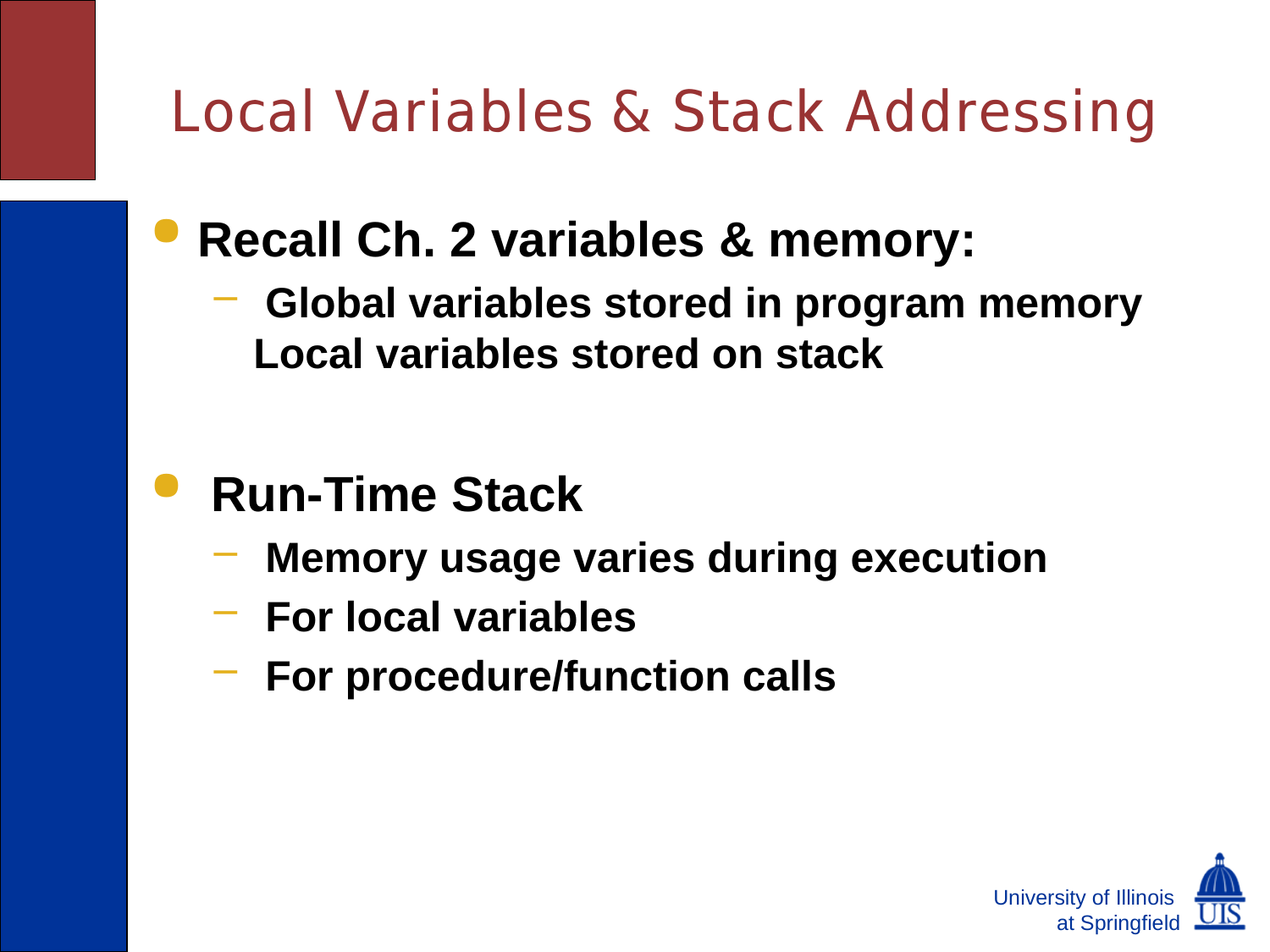

# Local Variables & Stack Addressing
Recall Ch. 2 variables & memory:
 Global variables stored in program memory Local variables stored on stack

 Run-Time Stack
 Memory usage varies during execution
 For local variables
 For procedure/function calls